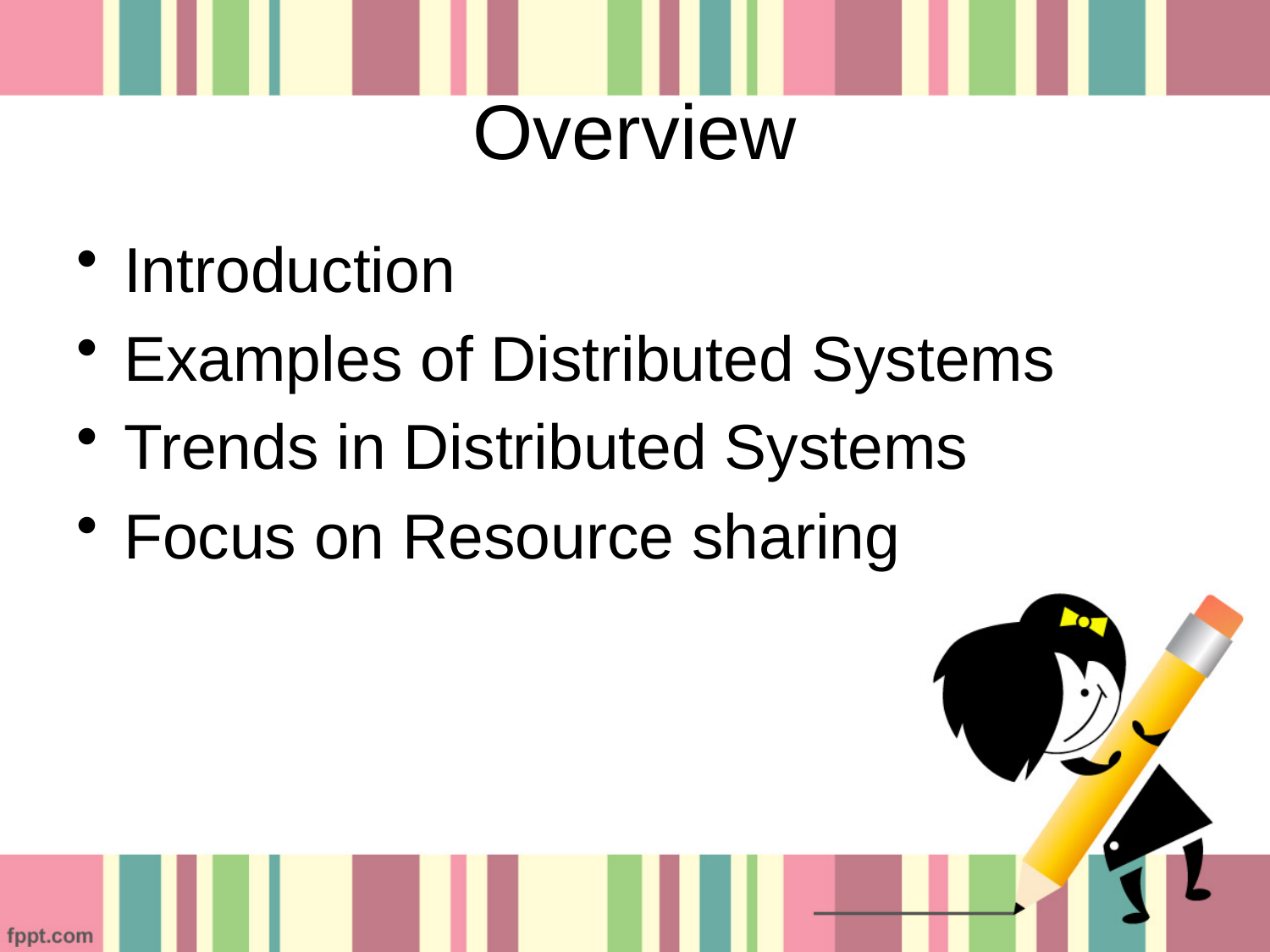

# Overview
Introduction
Examples of Distributed Systems
Trends in Distributed Systems
Focus on Resource sharing